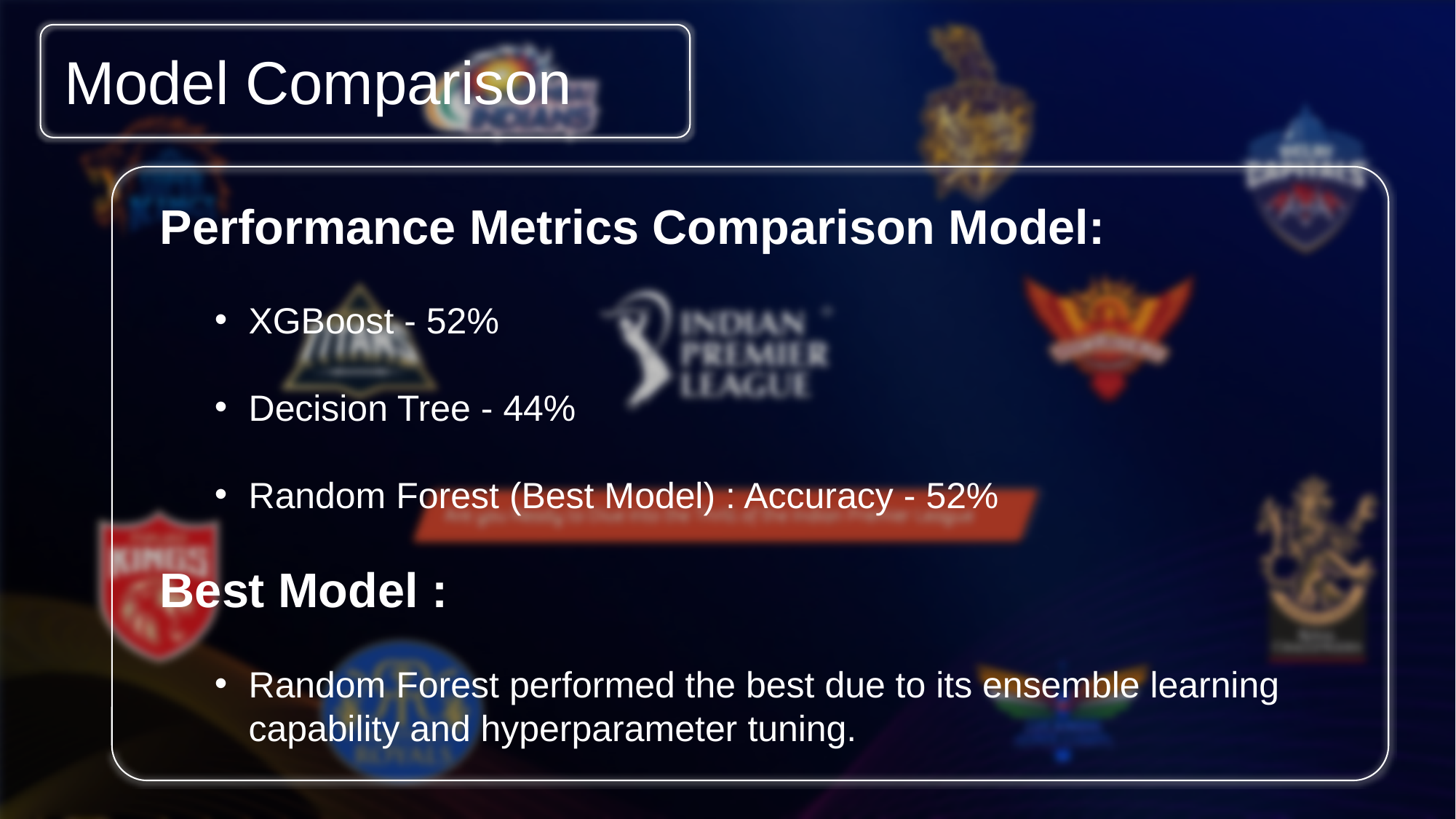

Model Comparison

Performance Metrics Comparison Model:

XGBoost - 52%

Decision Tree - 44%

Random Forest (Best Model) : Accuracy - 52%

Best Model :

Random Forest performed the best due to its ensemble learning capability and hyperparameter tuning.